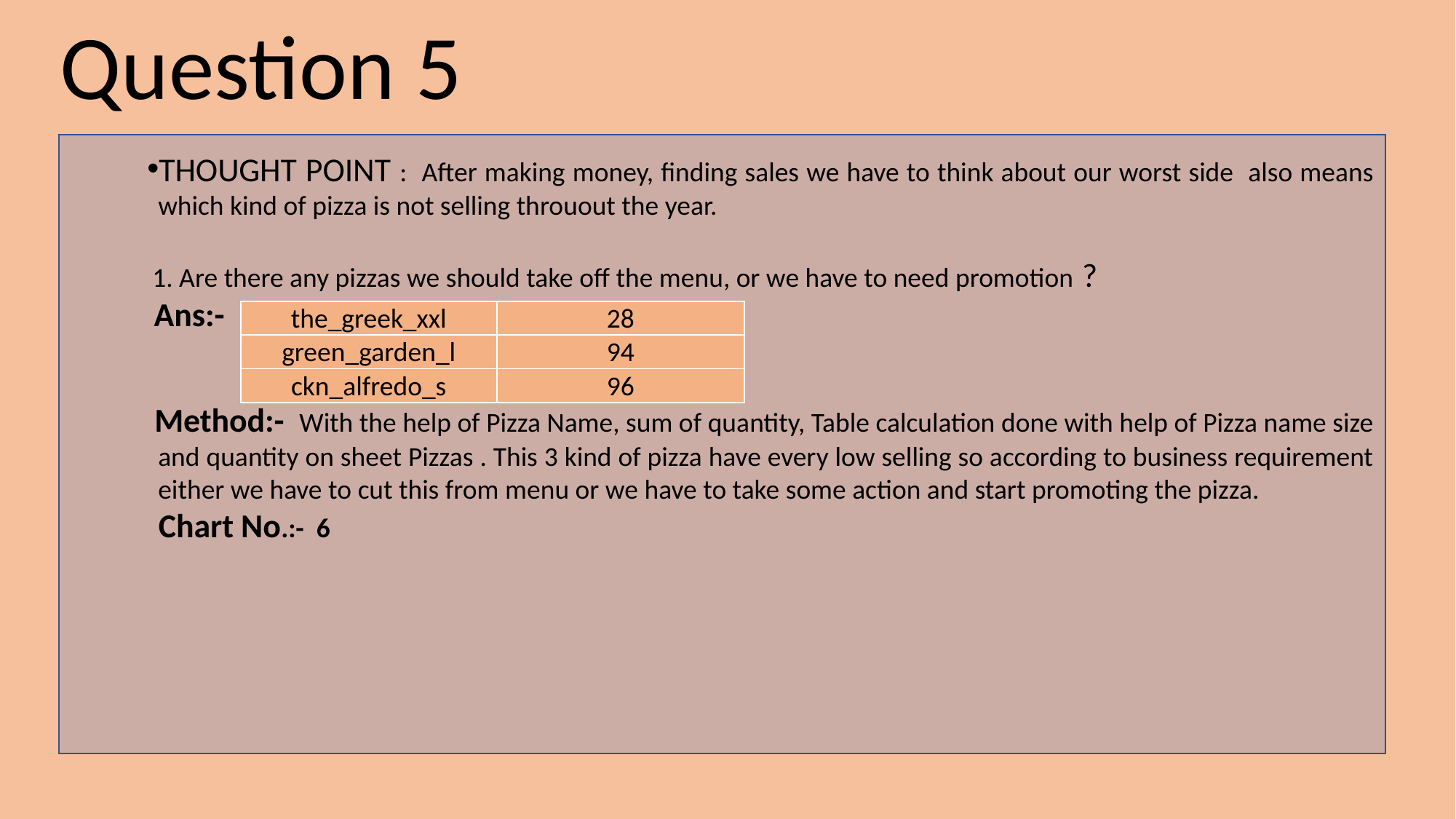

# Question 5

THOUGHT POINT :  After making money, finding sales we have to think about our worst side  also means which kind of pizza is not selling throuout the year.

             1. Are there any pizzas we should take off the menu, or we have to need promotion ?
           Ans:-

           Method:-  With the help of Pizza Name, sum of quantity, Table calculation done with help of Pizza name size and quantity on sheet Pizzas . This 3 kind of pizza have every low selling so according to business requirement either we have to cut this from menu or we have to take some action and start promoting the pizza.
              Chart No.:-  6

| the\_greek\_xxl | 28 |
| --- | --- |
| green\_garden\_l | 94 |
| ckn\_alfredo\_s | 96 |